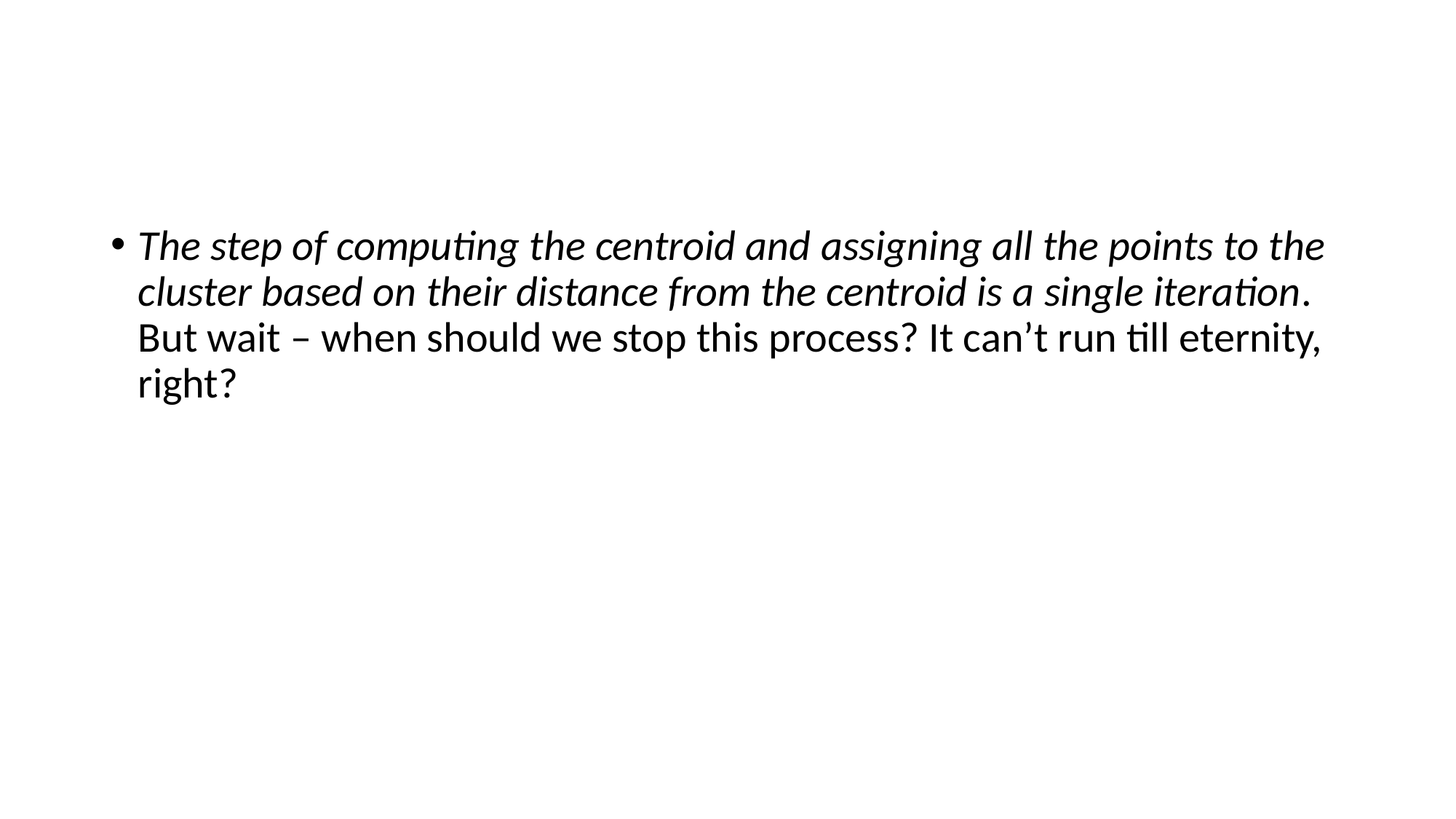

#
The step of computing the centroid and assigning all the points to the cluster based on their distance from the centroid is a single iteration. But wait – when should we stop this process? It can’t run till eternity, right?